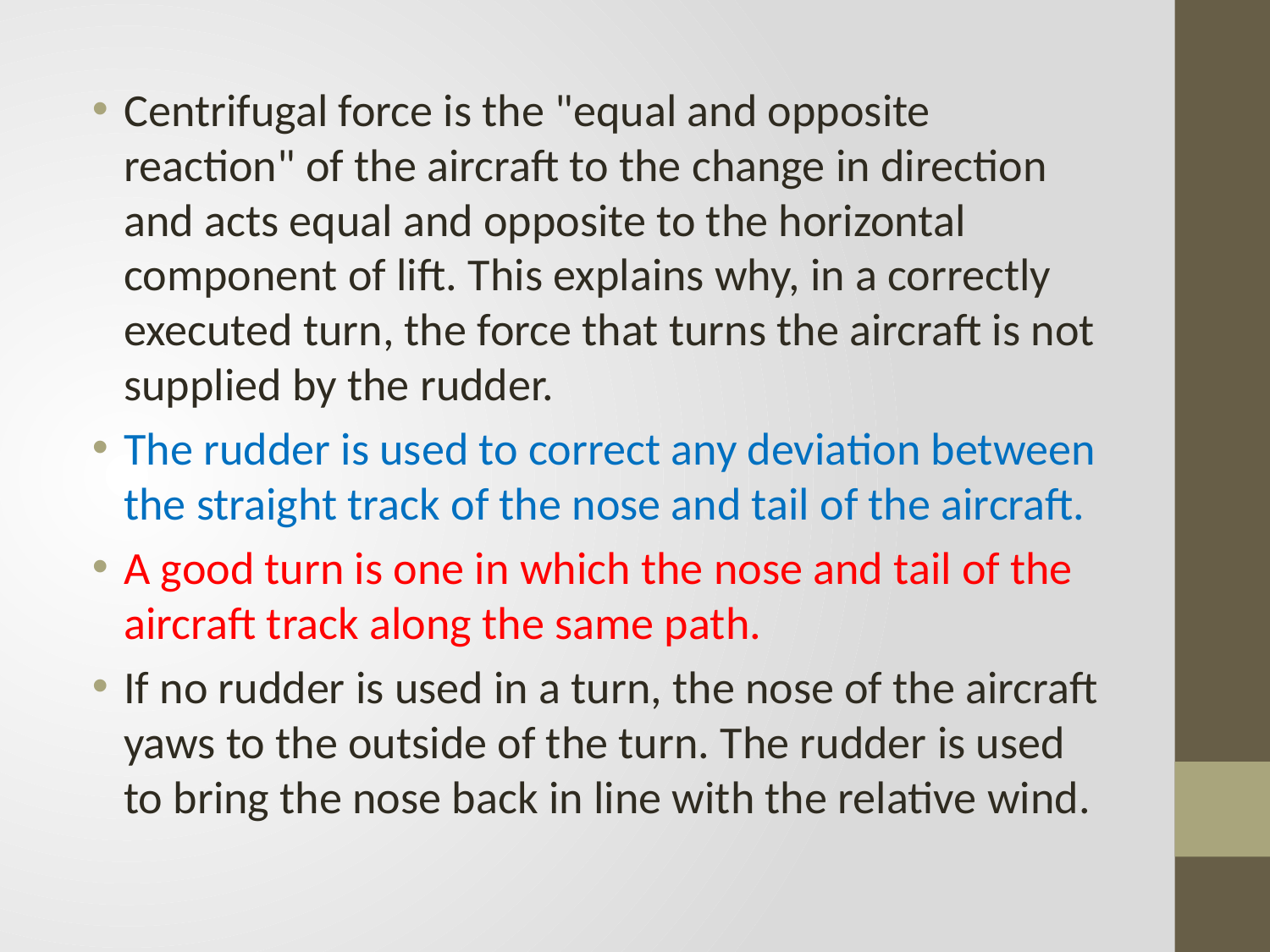

Centrifugal force is the "equal and opposite reaction" of the aircraft to the change in direction and acts equal and opposite to the horizontal component of lift. This explains why, in a correctly executed turn, the force that turns the aircraft is not supplied by the rudder.
The rudder is used to correct any deviation between the straight track of the nose and tail of the aircraft.
A good turn is one in which the nose and tail of the aircraft track along the same path.
If no rudder is used in a turn, the nose of the aircraft yaws to the outside of the turn. The rudder is used to bring the nose back in line with the relative wind.